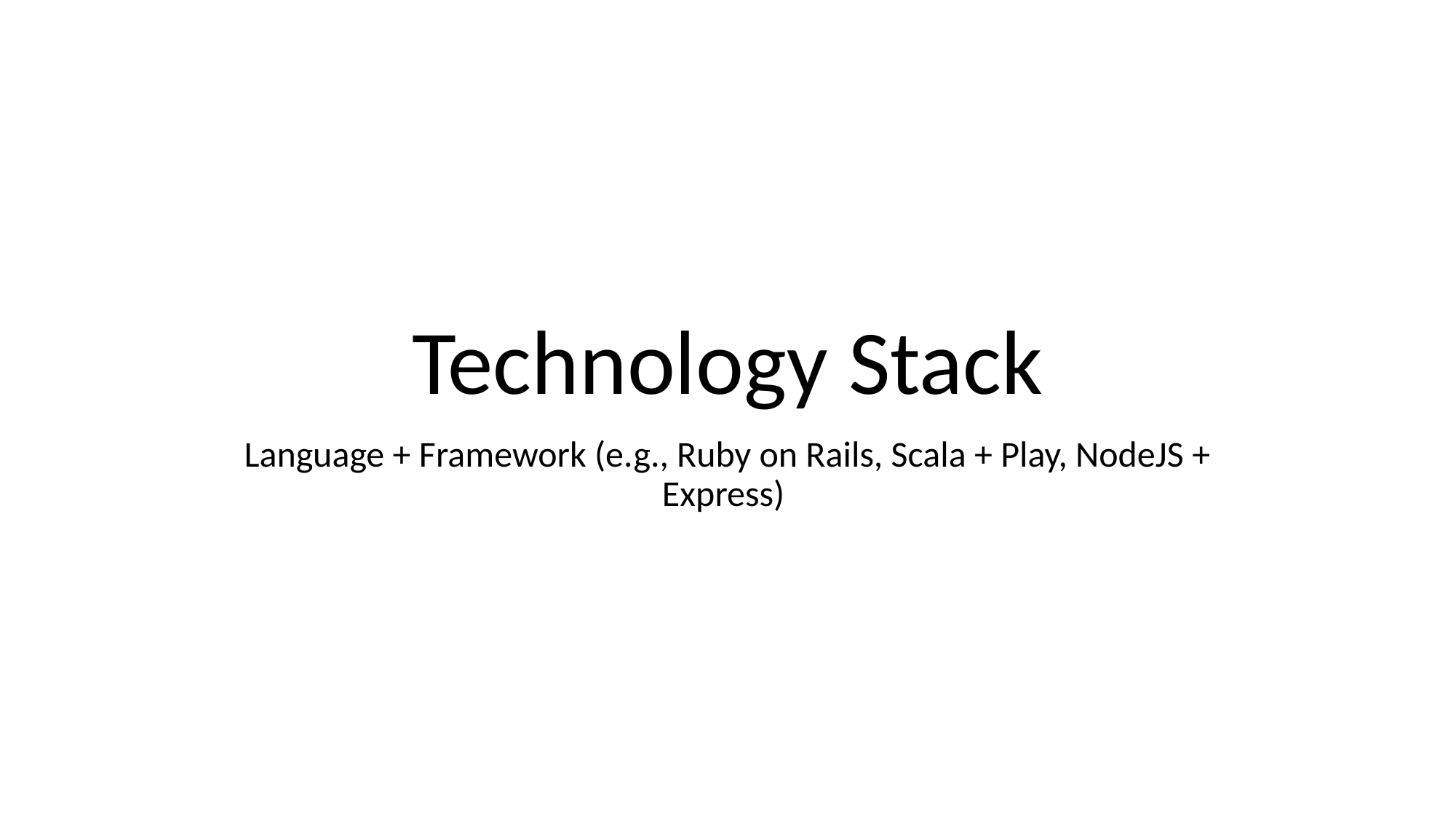

# Technology Stack
Language + Framework (e.g., Ruby on Rails, Scala + Play, NodeJS + Express)